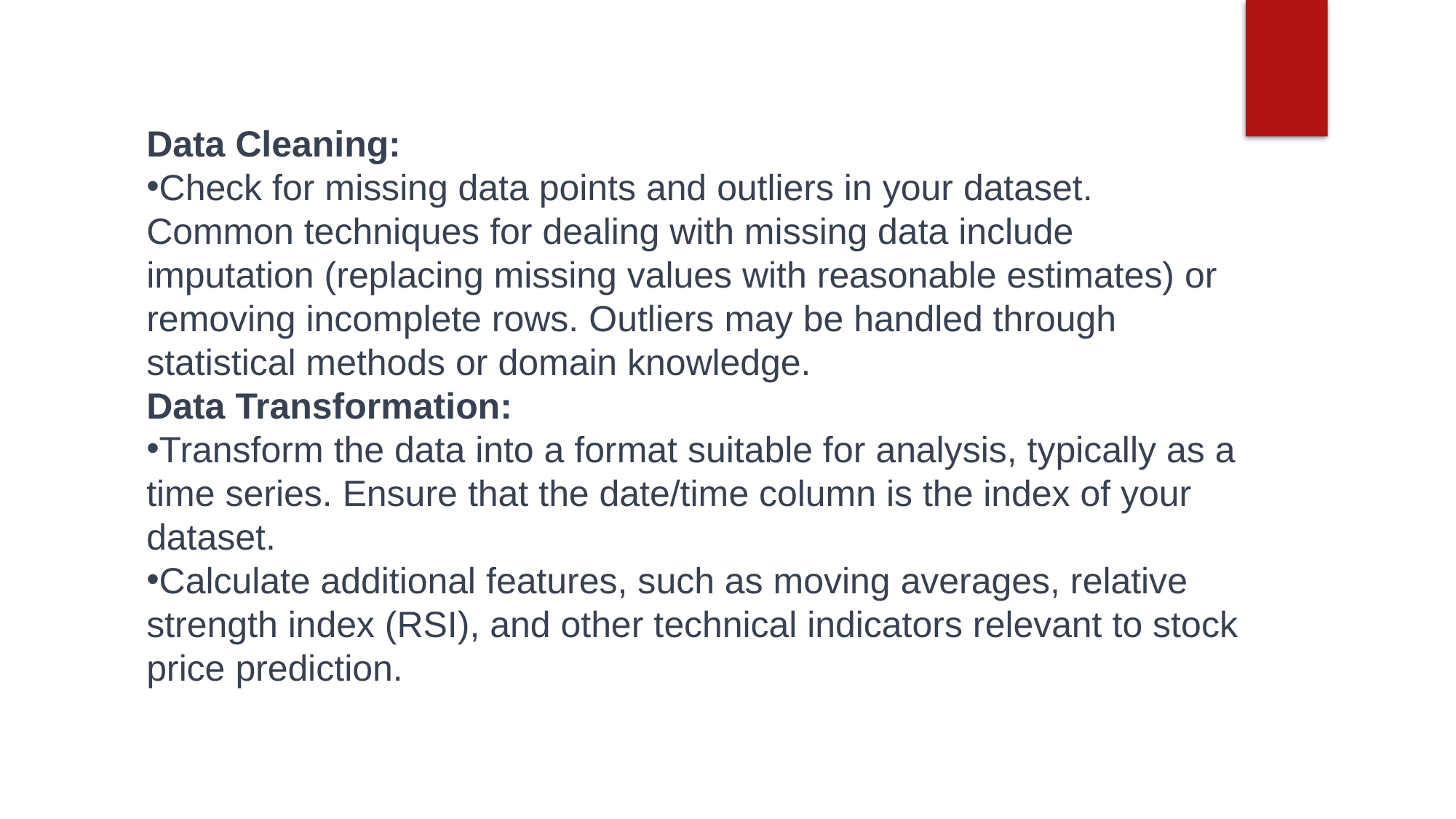

Data Cleaning:
Check for missing data points and outliers in your dataset. Common techniques for dealing with missing data include imputation (replacing missing values with reasonable estimates) or removing incomplete rows. Outliers may be handled through statistical methods or domain knowledge.
Data Transformation:
Transform the data into a format suitable for analysis, typically as a time series. Ensure that the date/time column is the index of your dataset.
Calculate additional features, such as moving averages, relative strength index (RSI), and other technical indicators relevant to stock price prediction.